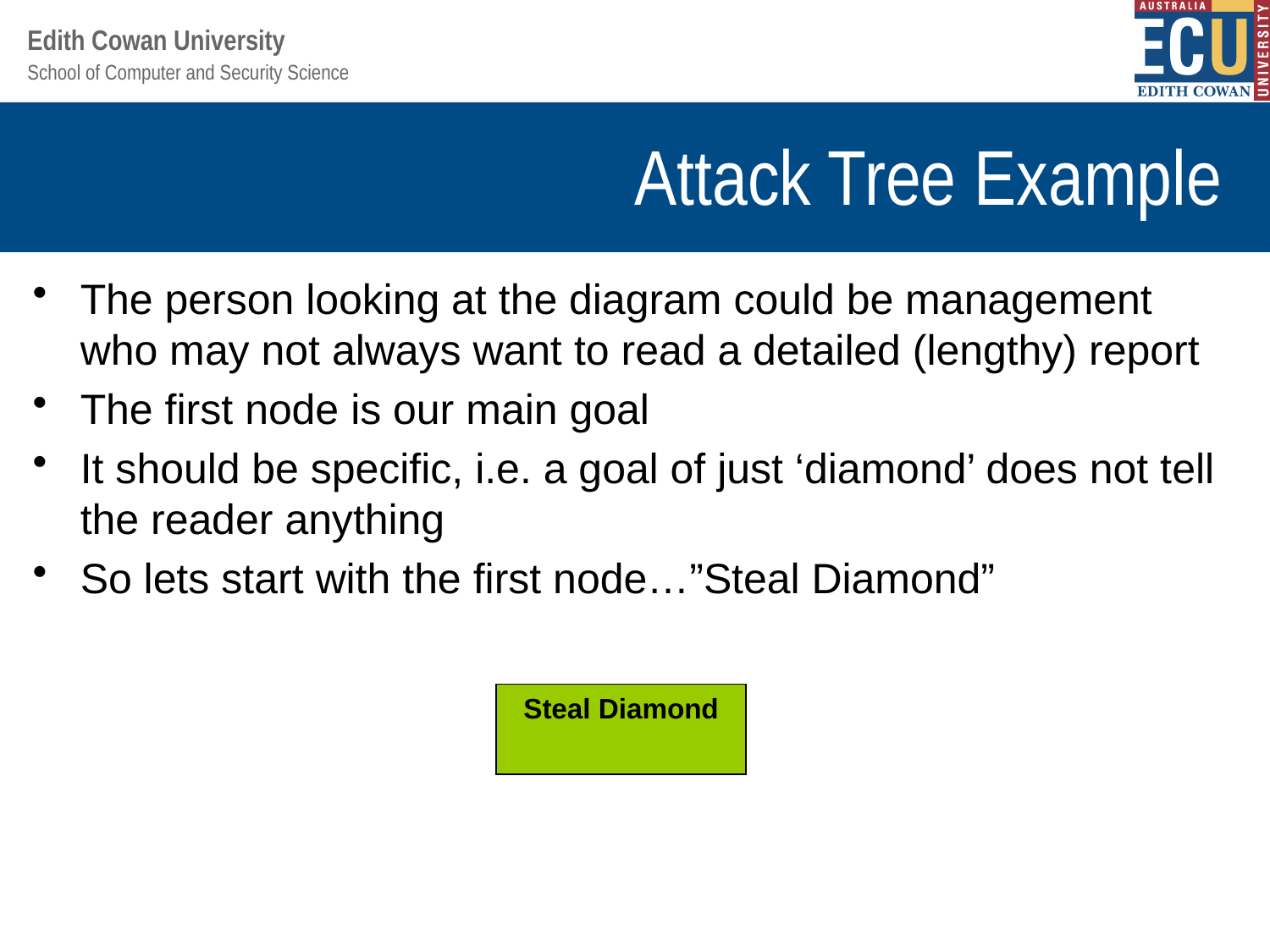

# Attack Tree Example
The person looking at the diagram could be management who may not always want to read a detailed (lengthy) report
The first node is our main goal
It should be specific, i.e. a goal of just ‘diamond’ does not tell the reader anything
So lets start with the first node…”Steal Diamond”
Steal Diamond